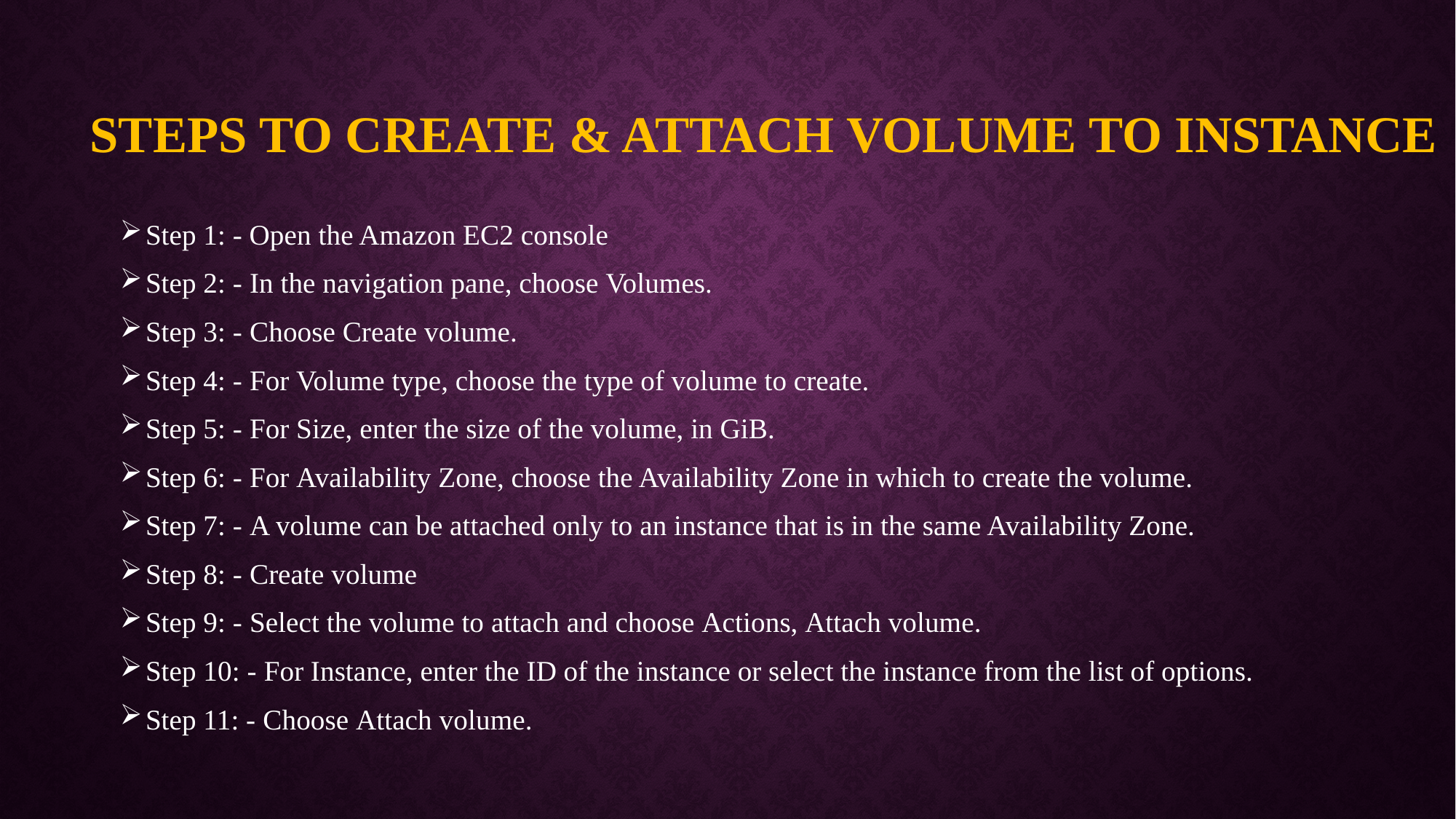

# Steps to Create & Attach volume to instance
Step 1: - Open the Amazon EC2 console
Step 2: - In the navigation pane, choose Volumes.
Step 3: - Choose Create volume.
Step 4: - For Volume type, choose the type of volume to create.
Step 5: - For Size, enter the size of the volume, in GiB.
Step 6: - For Availability Zone, choose the Availability Zone in which to create the volume.
Step 7: - A volume can be attached only to an instance that is in the same Availability Zone.
Step 8: - Create volume
Step 9: - Select the volume to attach and choose Actions, Attach volume.
Step 10: - For Instance, enter the ID of the instance or select the instance from the list of options.
Step 11: - Choose Attach volume.